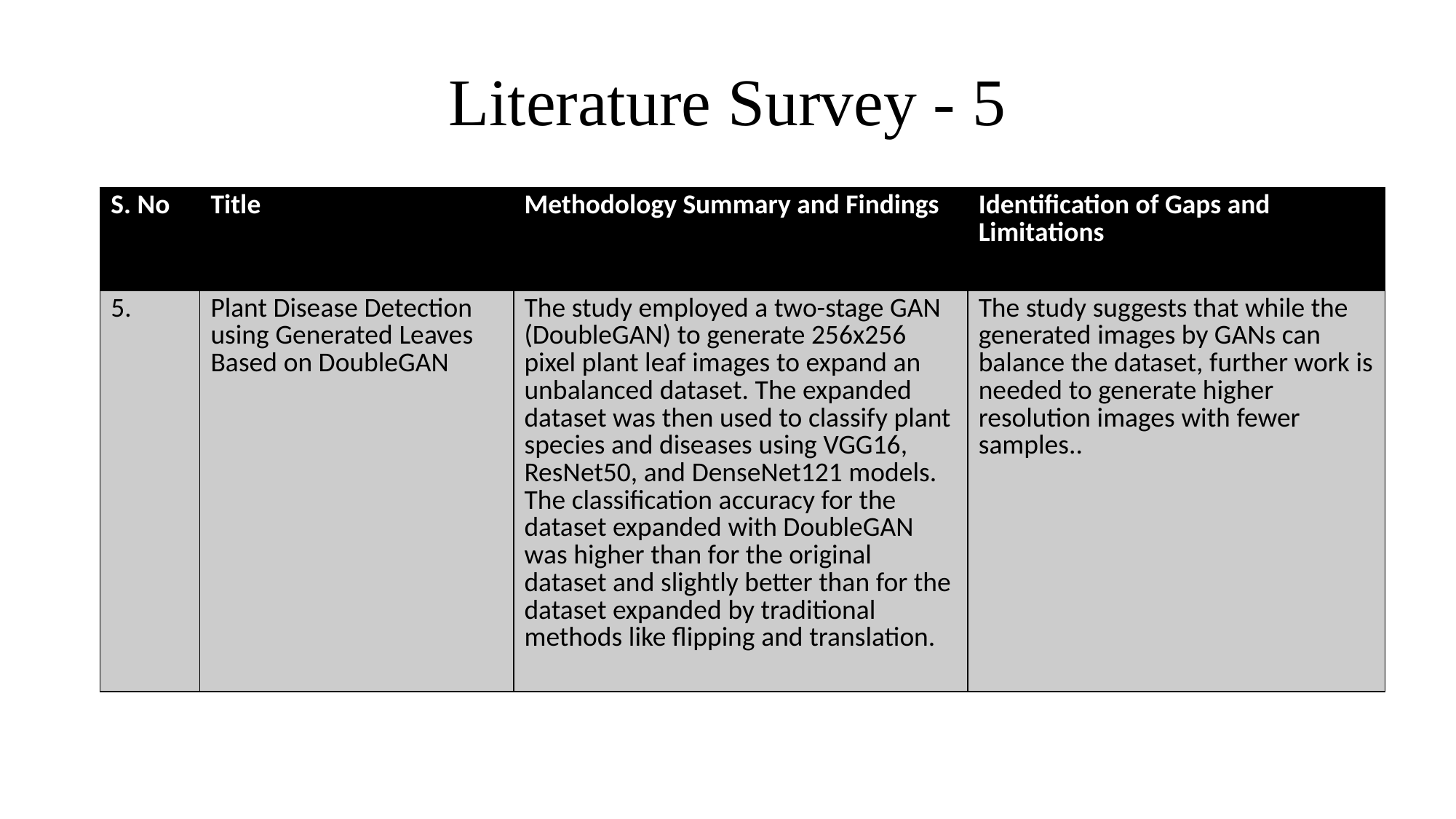

# Literature Survey - 5
| S. No | Title | Methodology Summary and Findings | Identification of Gaps and Limitations |
| --- | --- | --- | --- |
| 5. | Plant Disease Detection using Generated Leaves Based on DoubleGAN | The study employed a two-stage GAN (DoubleGAN) to generate 256x256 pixel plant leaf images to expand an unbalanced dataset. The expanded dataset was then used to classify plant species and diseases using VGG16, ResNet50, and DenseNet121 models. The classification accuracy for the dataset expanded with DoubleGAN was higher than for the original dataset and slightly better than for the dataset expanded by traditional methods like flipping and translation. | The study suggests that while the generated images by GANs can balance the dataset, further work is needed to generate higher resolution images with fewer samples.. |